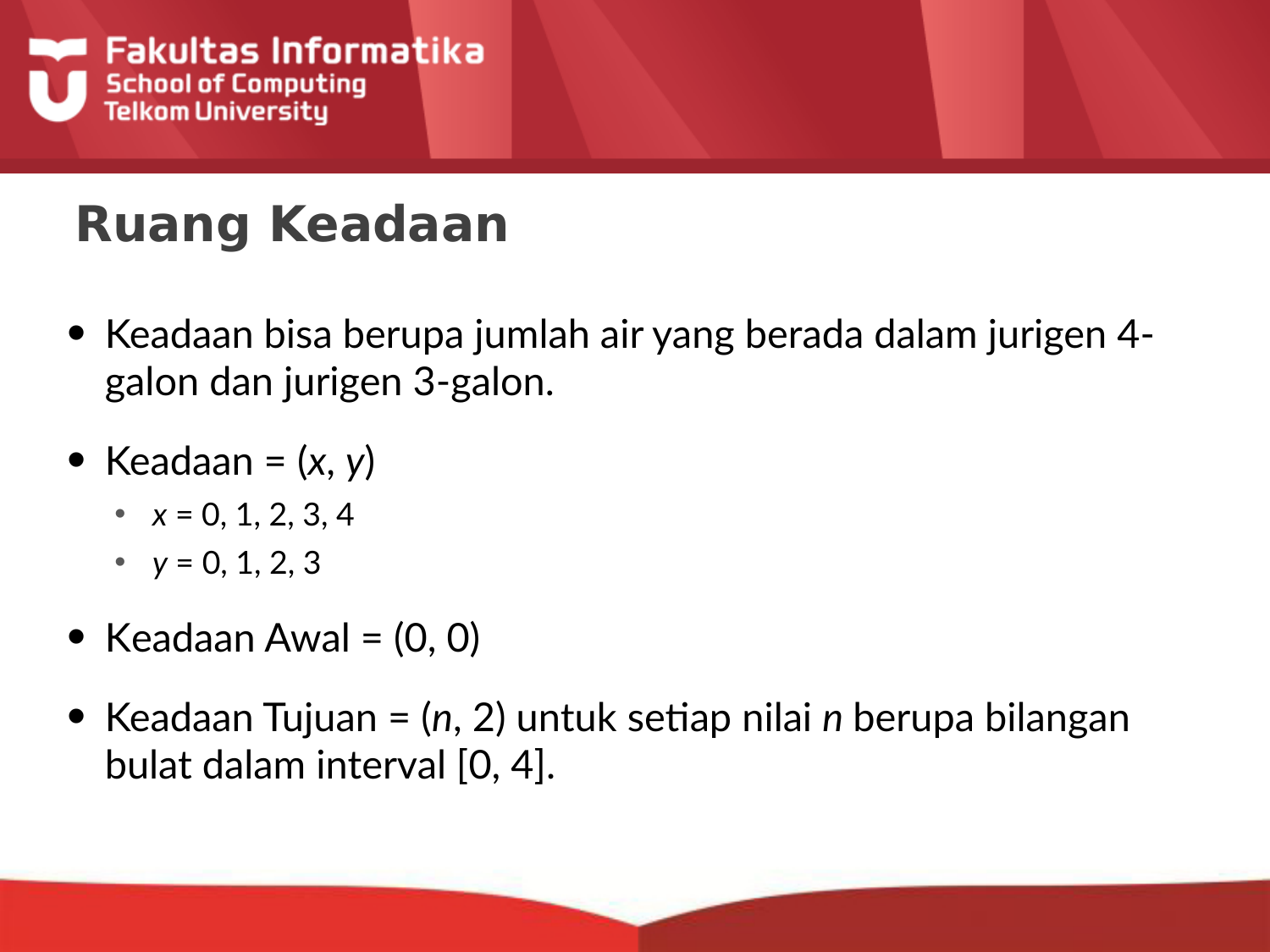

# Ruang Keadaan
Keadaan bisa berupa jumlah air yang berada dalam jurigen 4-galon dan jurigen 3-galon.
Keadaan = (x, y)
x = 0, 1, 2, 3, 4
y = 0, 1, 2, 3
Keadaan Awal = (0, 0)
Keadaan Tujuan = (n, 2) untuk setiap nilai n berupa bilangan bulat dalam interval [0, 4].